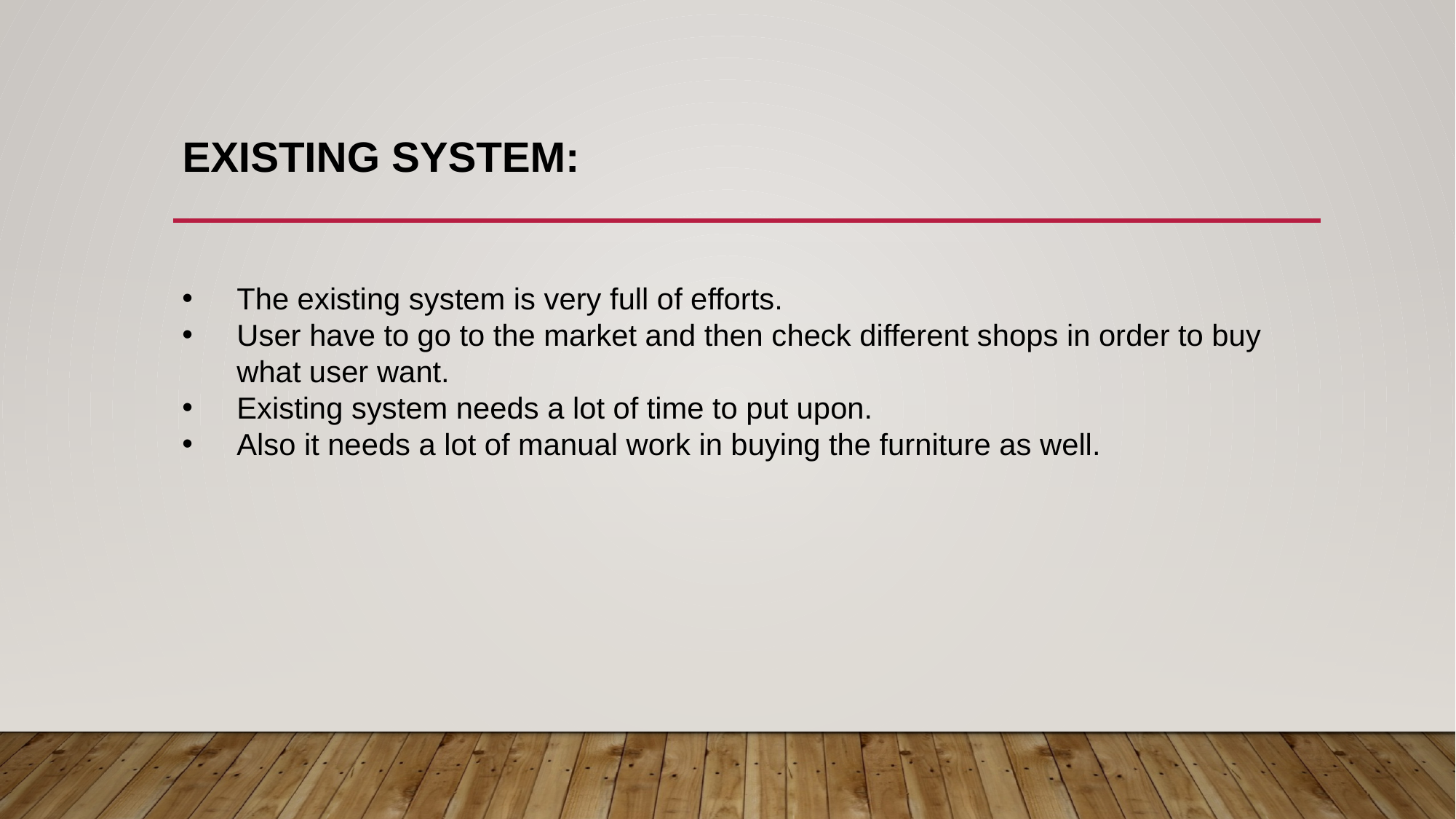

# EXISTING SYSTEM:
The existing system is very full of efforts.
User have to go to the market and then check different shops in order to buy what user want.
Existing system needs a lot of time to put upon.
Also it needs a lot of manual work in buying the furniture as well.